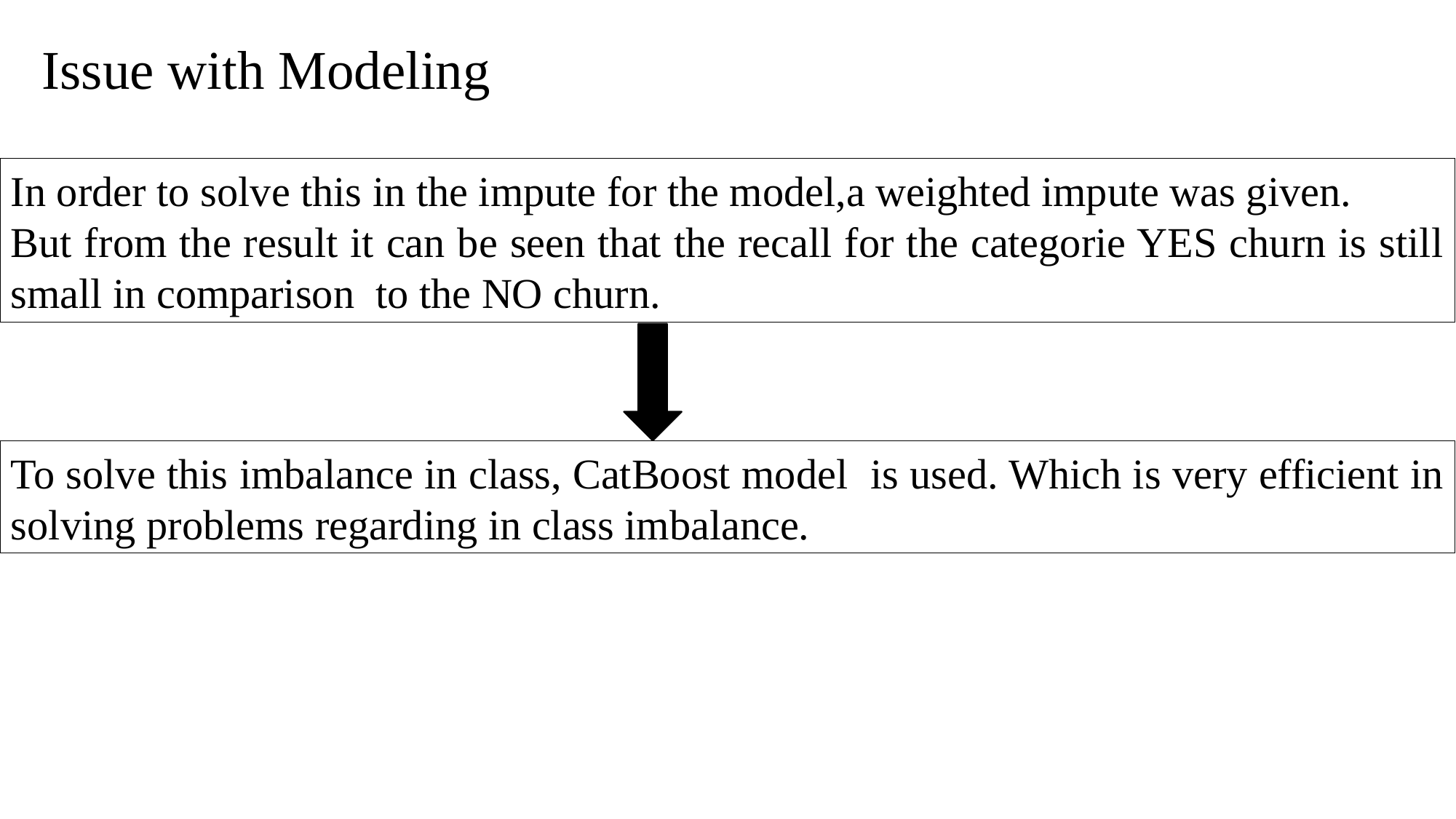

Issue with Modeling
In order to solve this in the impute for the model,a weighted impute was given.
But from the result it can be seen that the recall for the categorie YES churn is still small in comparison  to the NO churn.

To solve this imbalance in class, CatBoost model  is used. Which is very efficient in solving problems regarding in class imbalance.